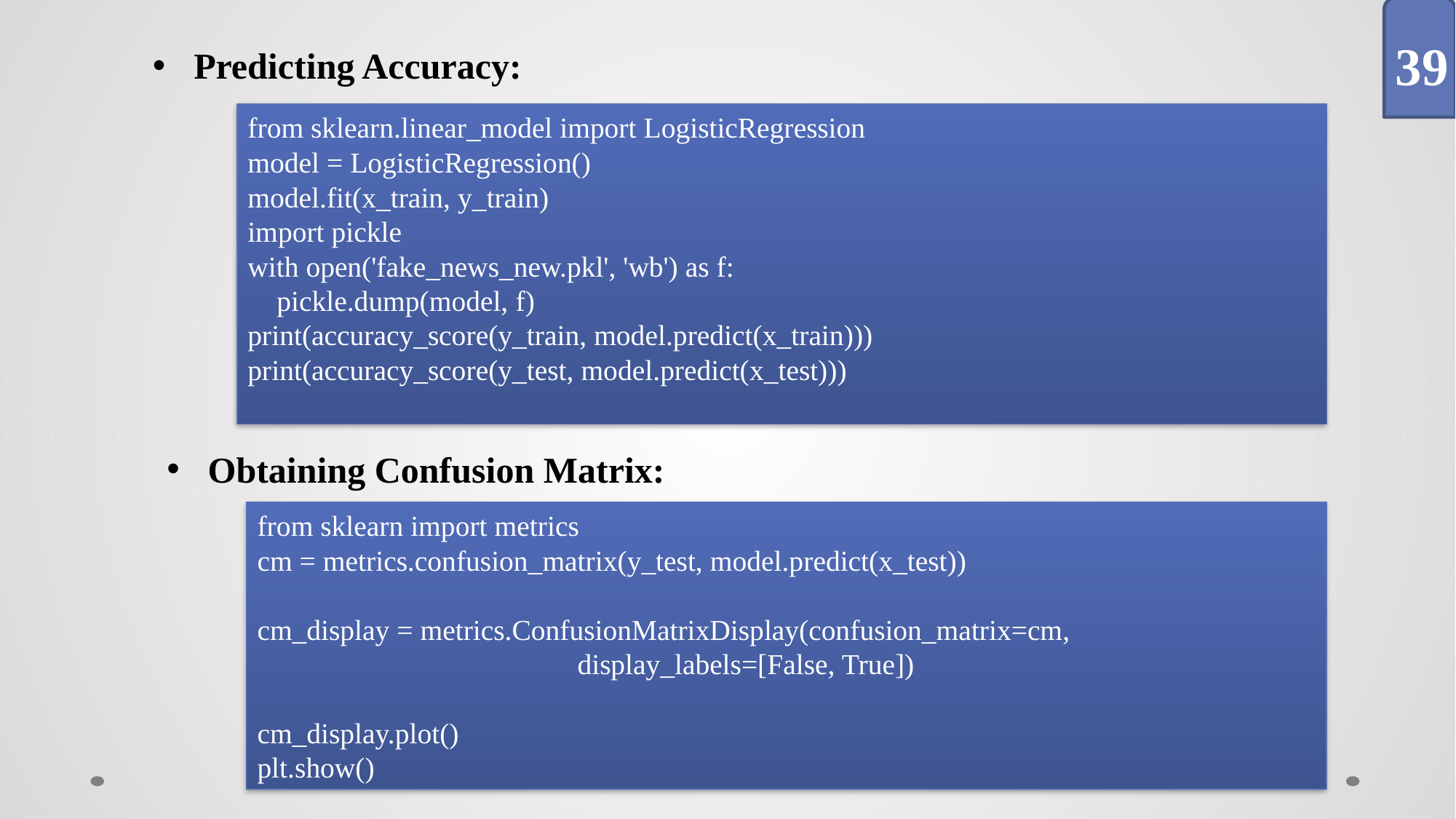

39
Predicting Accuracy:
from sklearn.linear_model import LogisticRegression
model = LogisticRegression()
model.fit(x_train, y_train)
import pickle
with open('fake_news_new.pkl', 'wb') as f:
    pickle.dump(model, f)
print(accuracy_score(y_train, model.predict(x_train)))
print(accuracy_score(y_test, model.predict(x_test)))

Obtaining Confusion Matrix:

from sklearn import metrics
cm = metrics.confusion_matrix(y_test, model.predict(x_test))

cm_display = metrics.ConfusionMatrixDisplay(confusion_matrix=cm,
                                            display_labels=[False, True])

cm_display.plot()
plt.show()